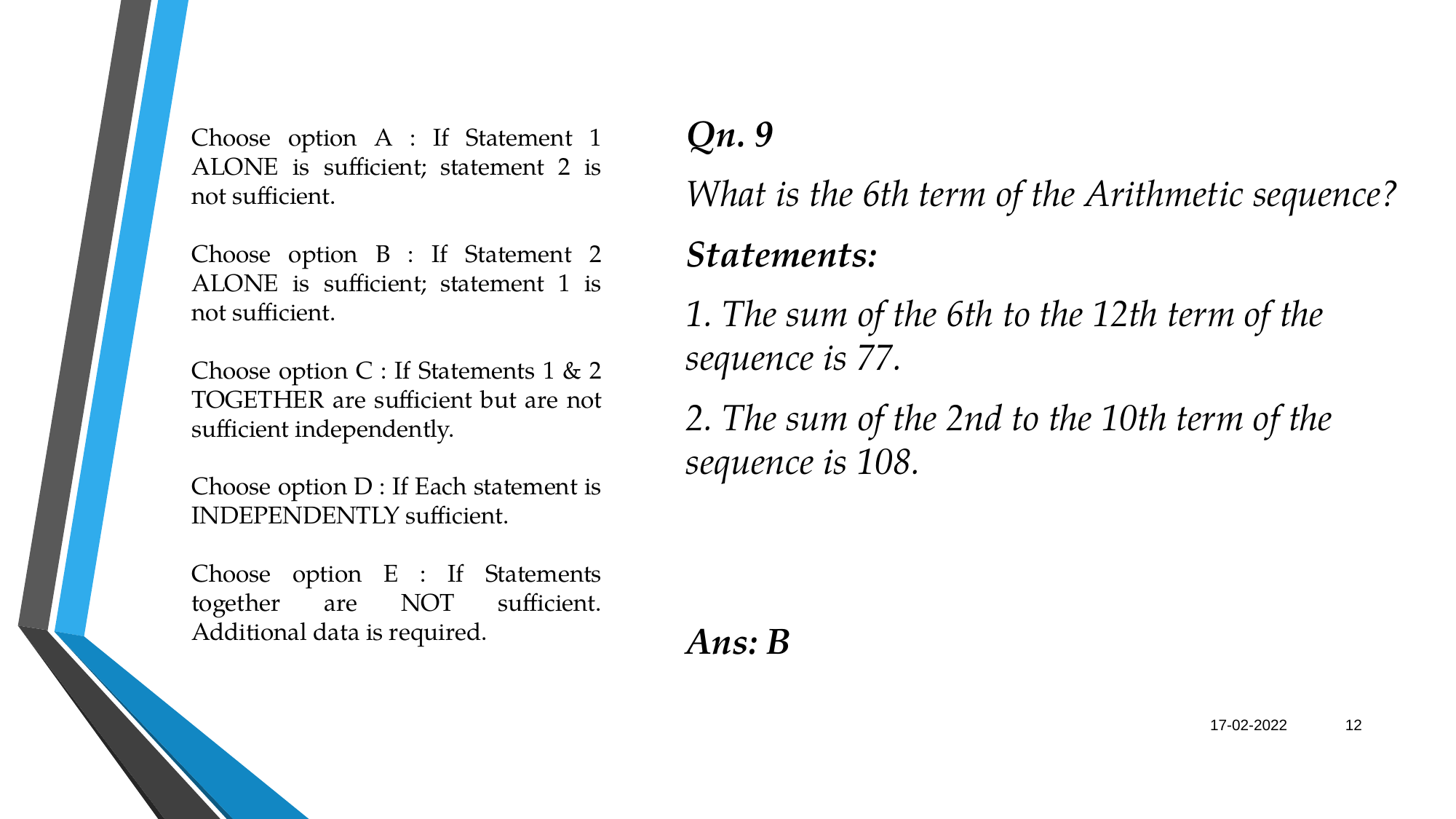

Qn. 9
What is the 6th term of the Arithmetic sequence?
Statements:
1. The sum of the 6th to the 12th term of the sequence is 77.
2. The sum of the 2nd to the 10th term of the sequence is 108.

Ans: B

Choose option A : If Statement 1 ALONE is sufficient; statement 2 is not sufficient.

Choose option B : If Statement 2 ALONE is sufficient; statement 1 is not sufficient.

Choose option C : If Statements 1 & 2 TOGETHER are sufficient but are not sufficient independently.

Choose option D : If Each statement is INDEPENDENTLY sufficient.

Choose option E : If Statements together are NOT sufficient. Additional data is required.
17-02-2022
12